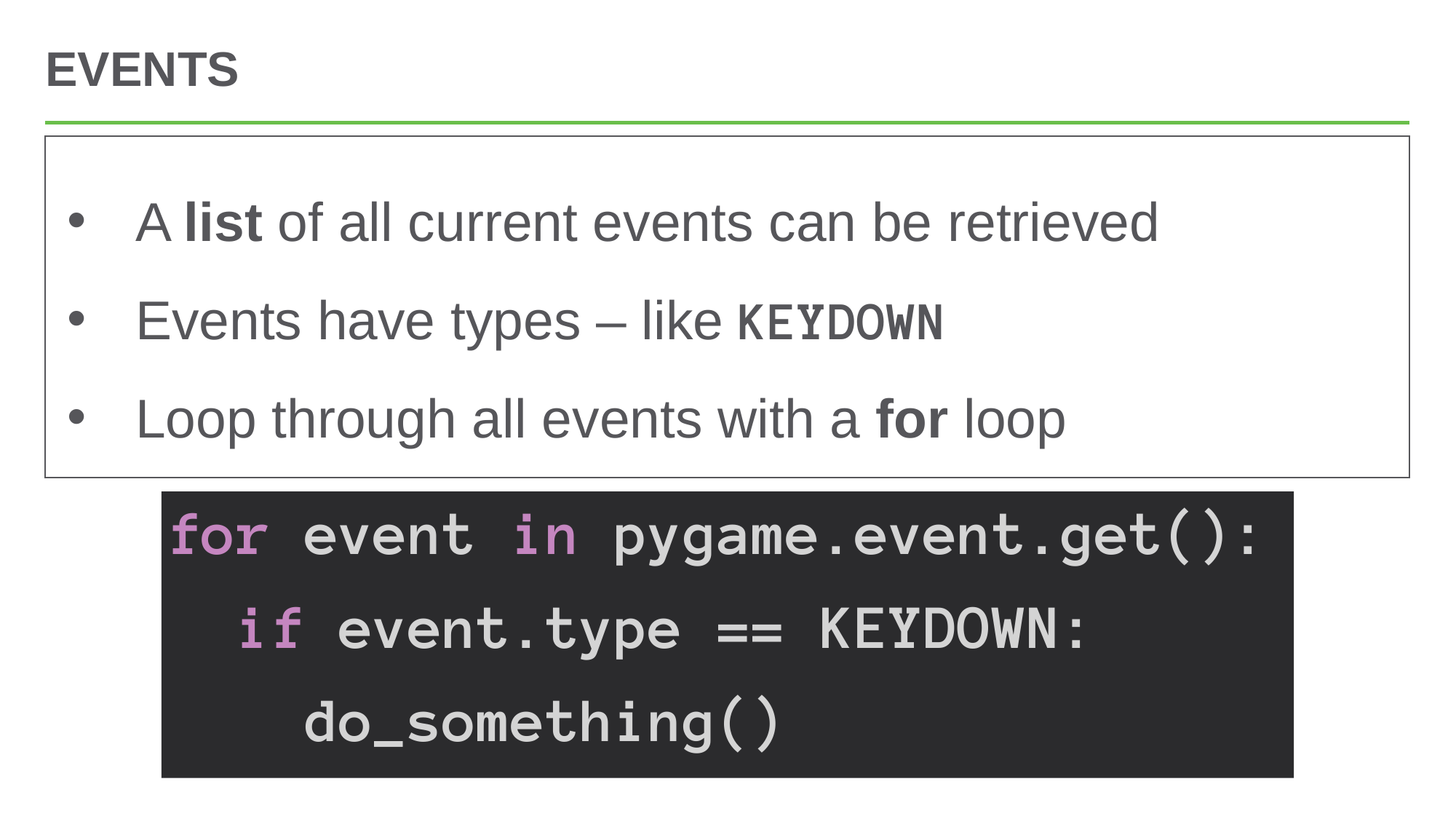

# Events
A list of all current events can be retrieved
Events have types – like KEYDOWN
Loop through all events with a for loop
for event in pygame.event.get():
  if event.type == KEYDOWN:
    do_something()